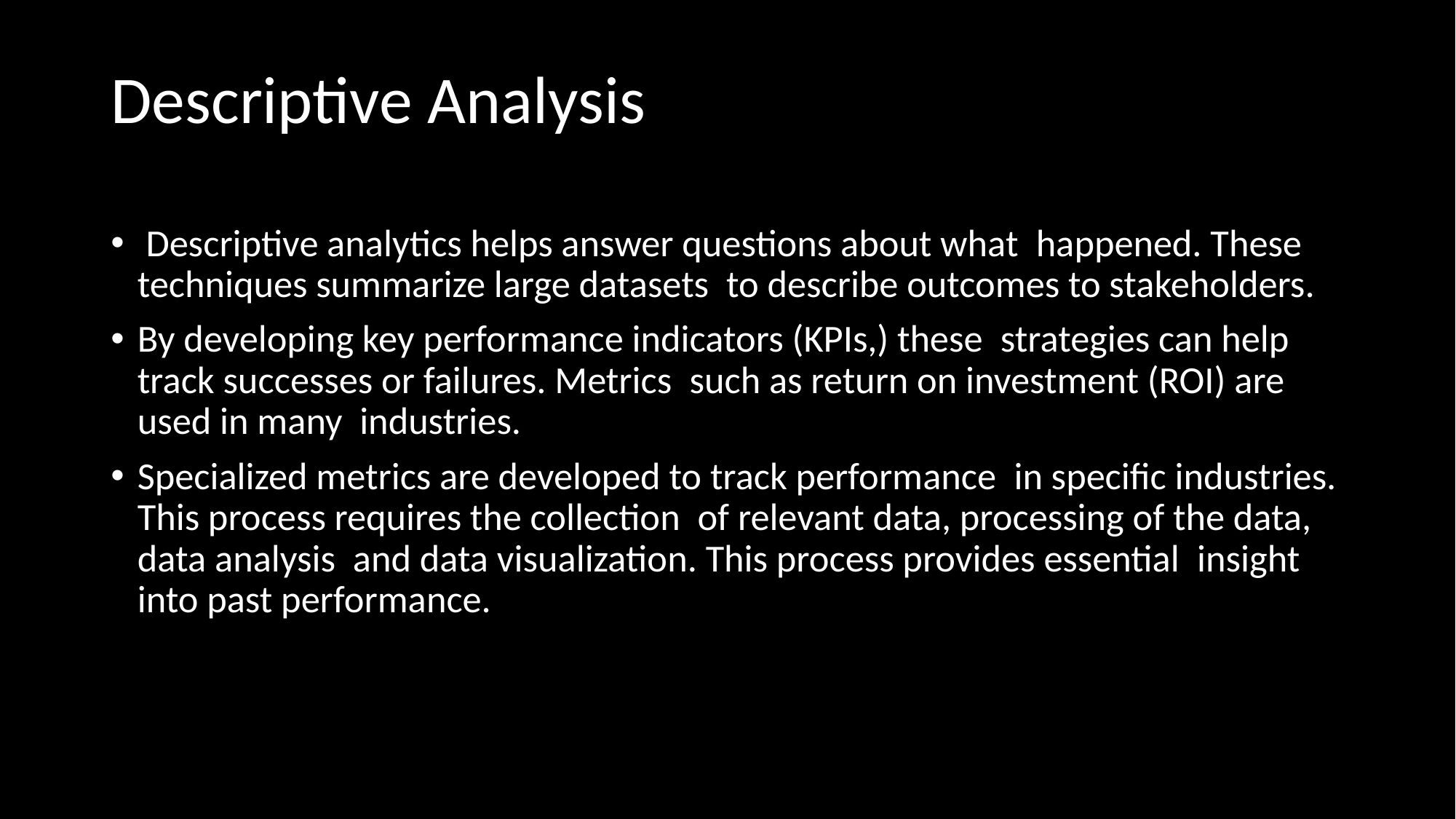

# Descriptive Analysis
 Descriptive analytics helps answer questions about what  happened. These techniques summarize large datasets  to describe outcomes to stakeholders.
By developing key performance indicators (KPIs,) these  strategies can help track successes or failures. Metrics  such as return on investment (ROI) are used in many  industries.
Specialized metrics are developed to track performance  in specific industries. This process requires the collection  of relevant data, processing of the data, data analysis  and data visualization. This process provides essential  insight into past performance.